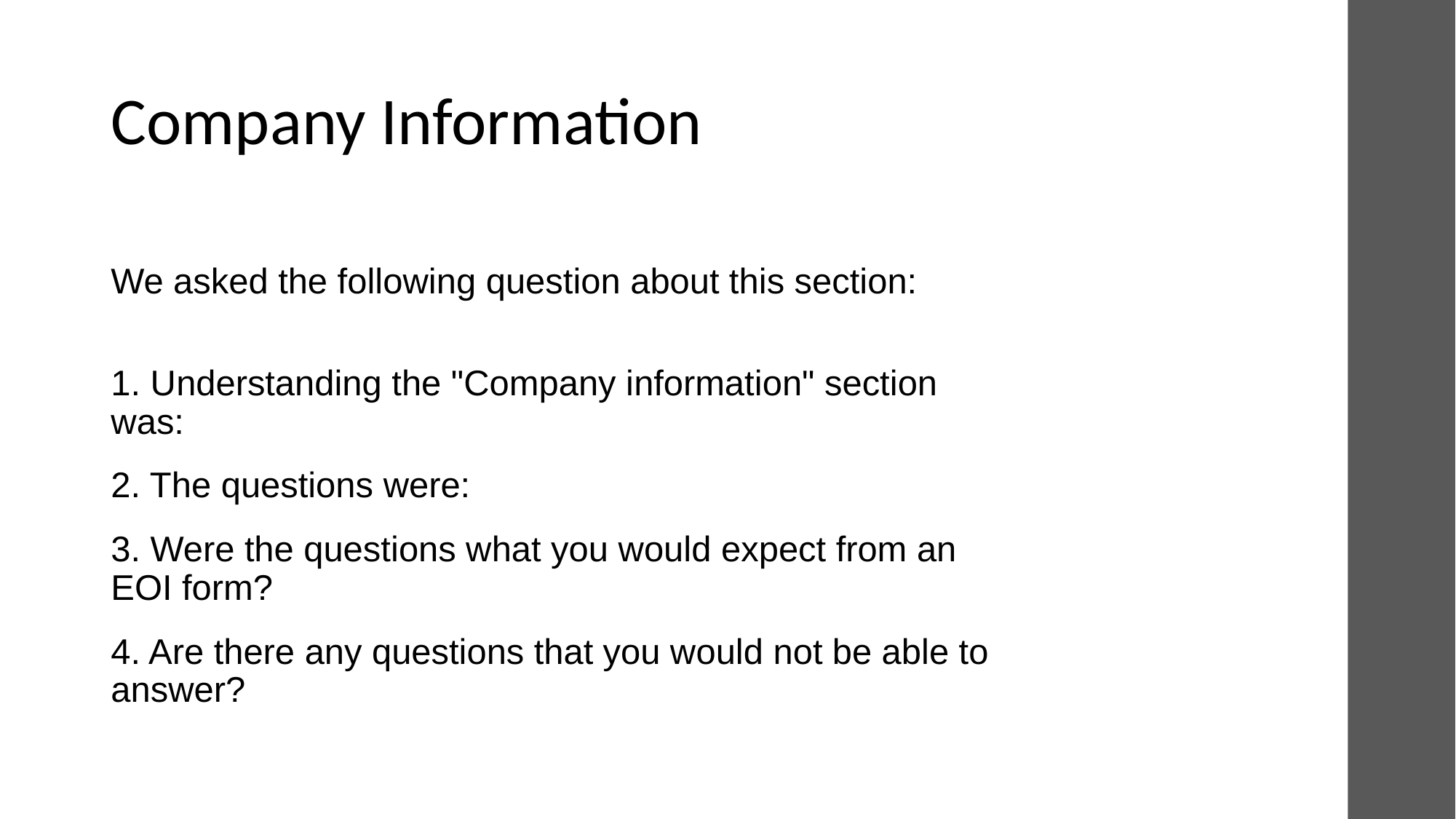

# Company Information

We asked the following question about this section:

1. Understanding the "Company information" section was:
2. The questions were:
3. Were the questions what you would expect from an EOI form?
4. Are there any questions that you would not be able to answer?